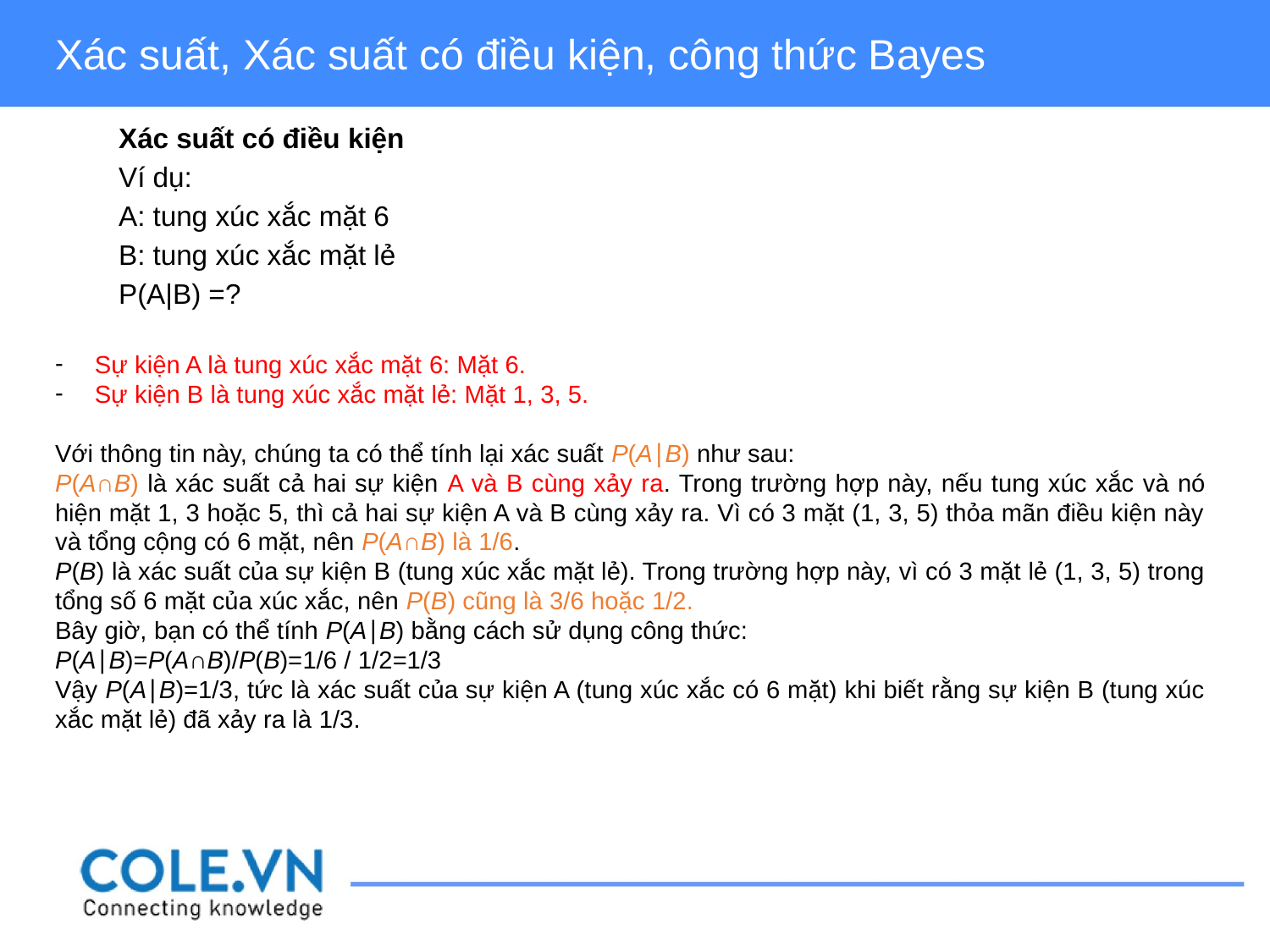

Xác suất, Xác suất có điều kiện, công thức Bayes
Xác suất có điều kiện
Ví dụ:
A: tung xúc xắc mặt 6
B: tung xúc xắc mặt lẻ
P(A|B) =?

Sự kiện A là tung xúc xắc mặt 6: Mặt 6.
Sự kiện B là tung xúc xắc mặt lẻ: Mặt 1, 3, 5.

Với thông tin này, chúng ta có thể tính lại xác suất P(A∣B) như sau:
P(A∩B) là xác suất cả hai sự kiện A và B cùng xảy ra. Trong trường hợp này, nếu tung xúc xắc và nó hiện mặt 1, 3 hoặc 5, thì cả hai sự kiện A và B cùng xảy ra. Vì có 3 mặt (1, 3, 5) thỏa mãn điều kiện này và tổng cộng có 6 mặt, nên P(A∩B) là 1/6.
P(B) là xác suất của sự kiện B (tung xúc xắc mặt lẻ). Trong trường hợp này, vì có 3 mặt lẻ (1, 3, 5) trong tổng số 6 mặt của xúc xắc, nên P(B) cũng là 3/6​ hoặc 1/2​.
Bây giờ, bạn có thể tính P(A∣B) bằng cách sử dụng công thức:
P(A∣B)=P(A∩B)/P(B)​=1/6 / 1/2​​=1/3​
Vậy P(A∣B)=1/3​, tức là xác suất của sự kiện A (tung xúc xắc có 6 mặt) khi biết rằng sự kiện B (tung xúc xắc mặt lẻ) đã xảy ra là 1/3​.